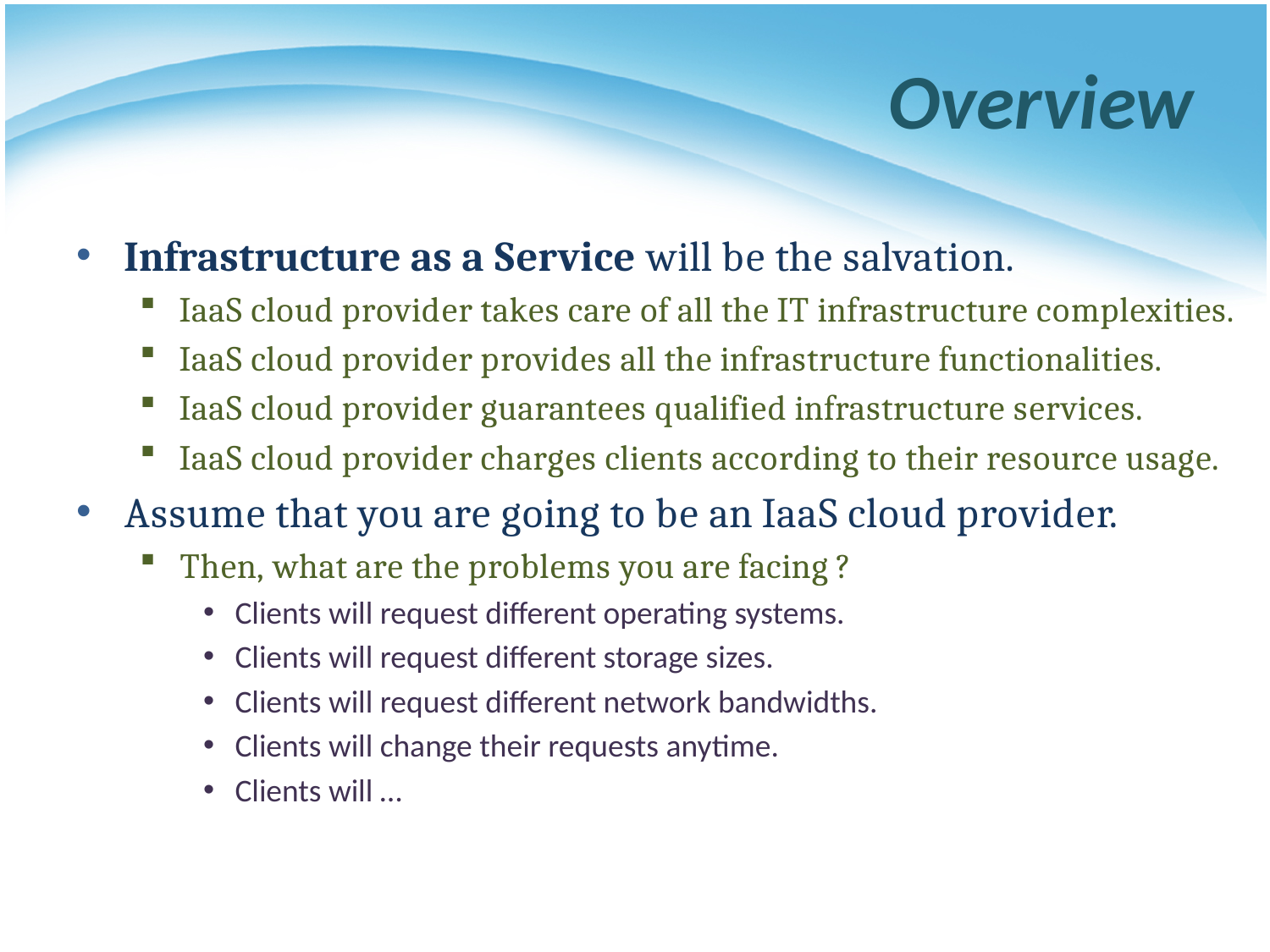

# Overview
Infrastructure as a Service will be the salvation.
IaaS cloud provider takes care of all the IT infrastructure complexities.
IaaS cloud provider provides all the infrastructure functionalities.
IaaS cloud provider guarantees qualified infrastructure services.
IaaS cloud provider charges clients according to their resource usage.
Assume that you are going to be an IaaS cloud provider.
Then, what are the problems you are facing ?
Clients will request different operating systems.
Clients will request different storage sizes.
Clients will request different network bandwidths.
Clients will change their requests anytime.
Clients will …